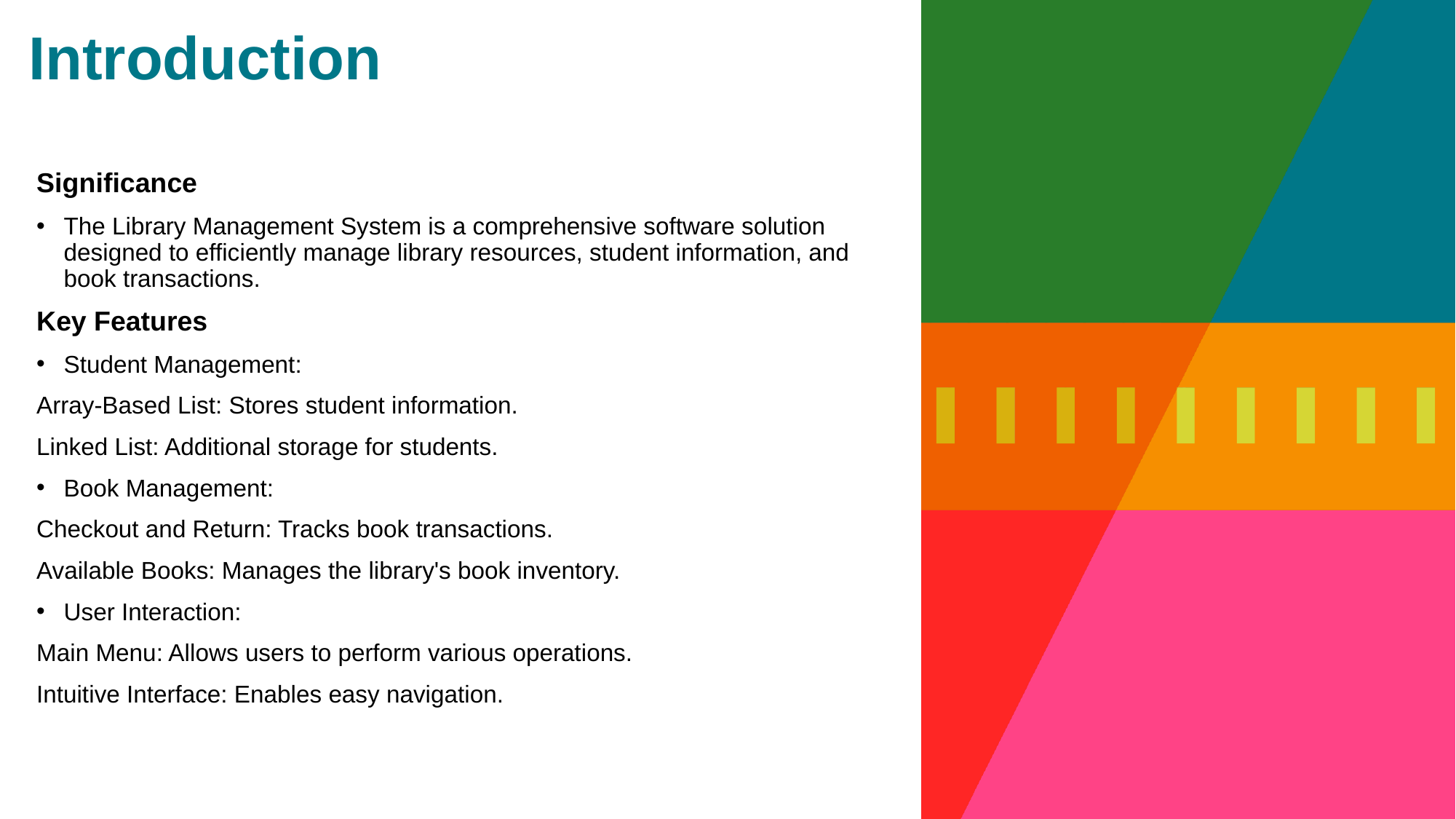

# Introduction
Significance
The Library Management System is a comprehensive software solution designed to efficiently manage library resources, student information, and book transactions.
Key Features
Student Management:
Array-Based List: Stores student information.
Linked List: Additional storage for students.
Book Management:
Checkout and Return: Tracks book transactions.
Available Books: Manages the library's book inventory.
User Interaction:
Main Menu: Allows users to perform various operations.
Intuitive Interface: Enables easy navigation.